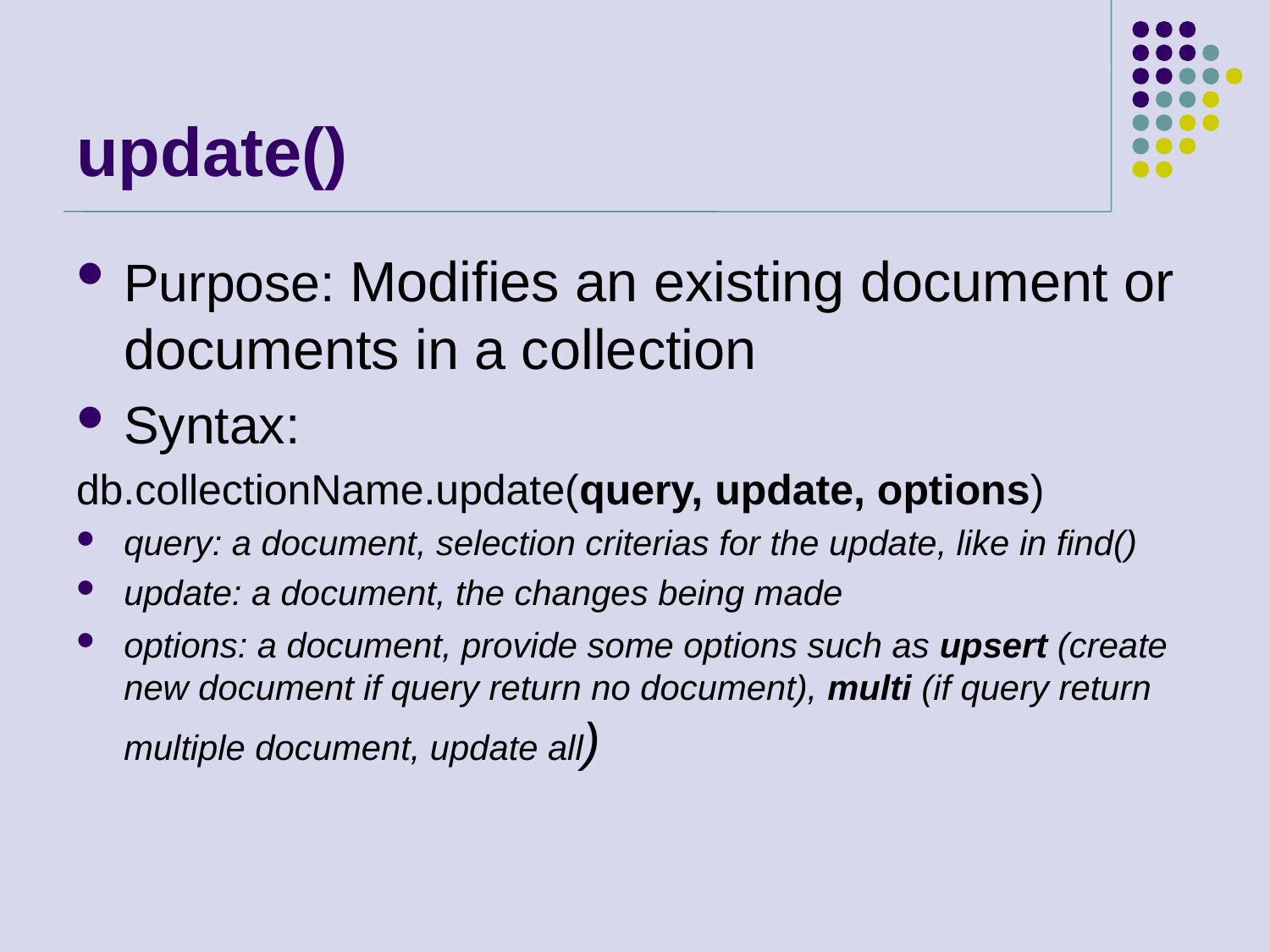

# update()
Purpose: Modifies an existing document or documents in a collection
Syntax:
db.collectionName.update(query, update, options)
query: a document, selection criterias for the update, like in find()
update: a document, the changes being made
options: a document, provide some options such as upsert (create new document if query return no document), multi (if query return multiple document, update all)